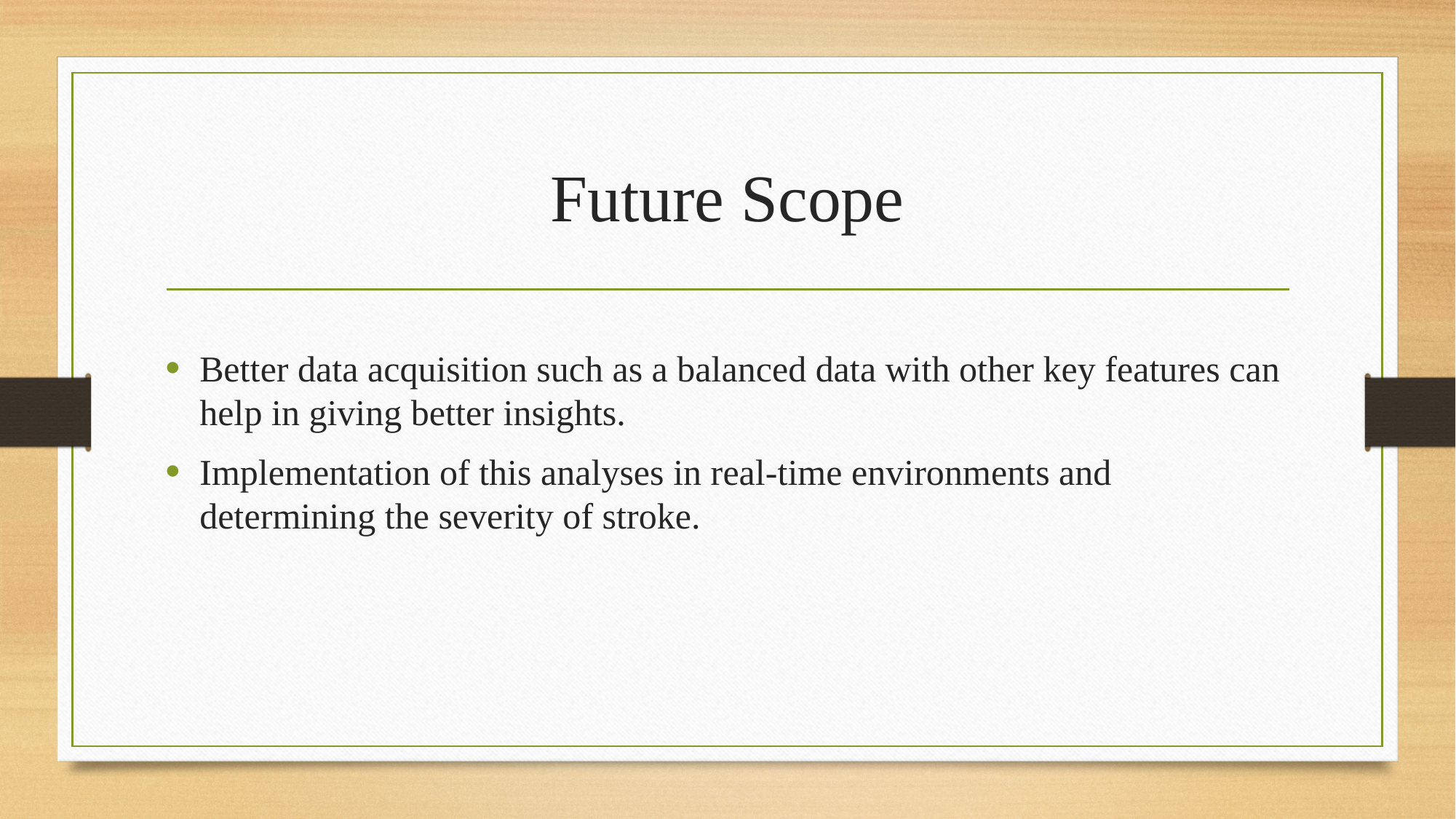

# Future Scope
Better data acquisition such as a balanced data with other key features can help in giving better insights.
Implementation of this analyses in real-time environments and determining the severity of stroke.